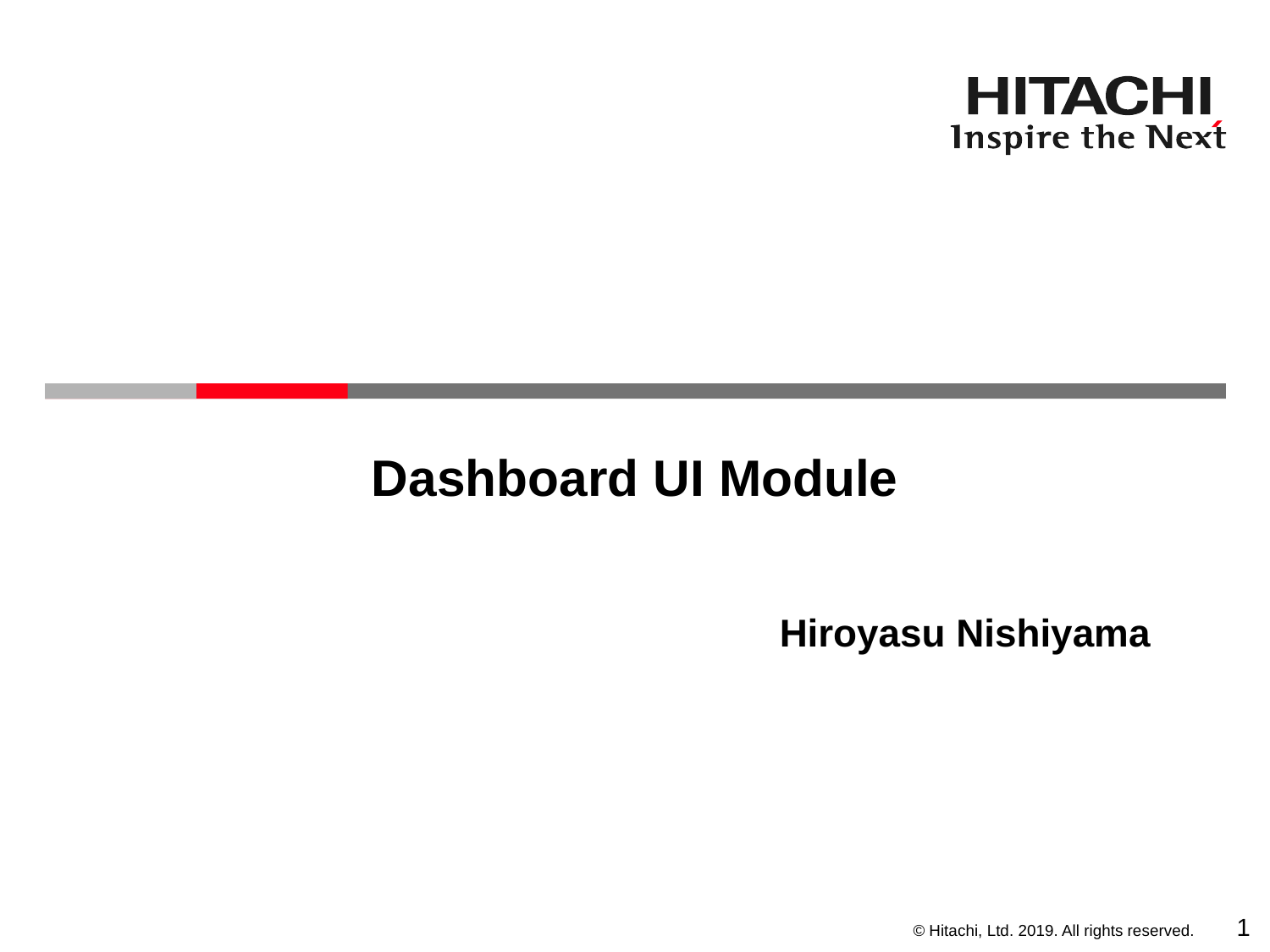

# Dashboard UI Module
Hiroyasu Nishiyama
1